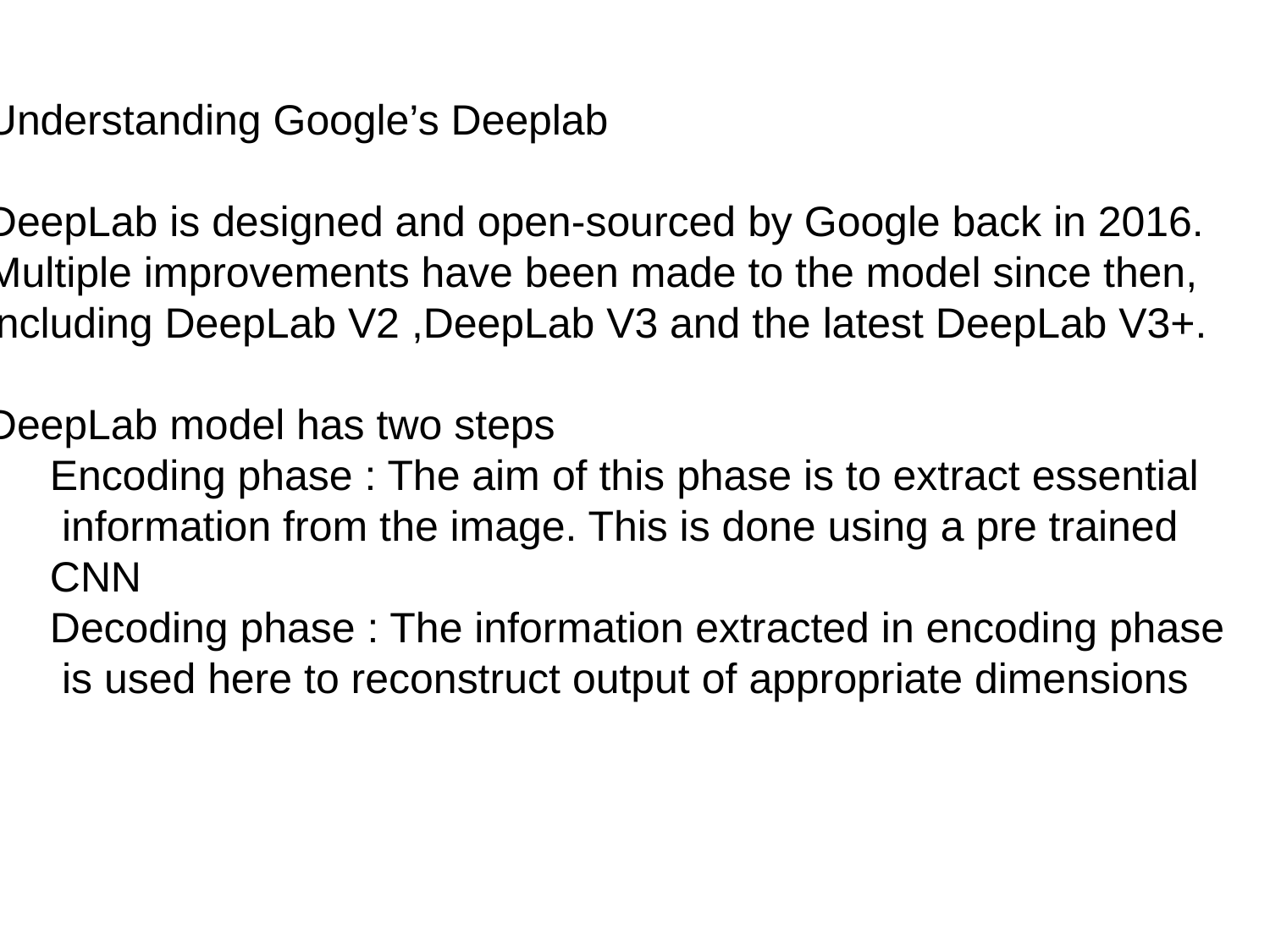

Understanding Google’s Deeplab

DeepLab is designed and open-sourced by Google back in 2016.
Multiple improvements have been made to the model since then,
including DeepLab V2 ,DeepLab V3 and the latest DeepLab V3+.

DeepLab model has two steps
Encoding phase : The aim of this phase is to extract essential
	 information from the image. This is done using a pre trained
	CNN
Decoding phase : The information extracted in encoding phase
	 is used here to reconstruct output of appropriate dimensions